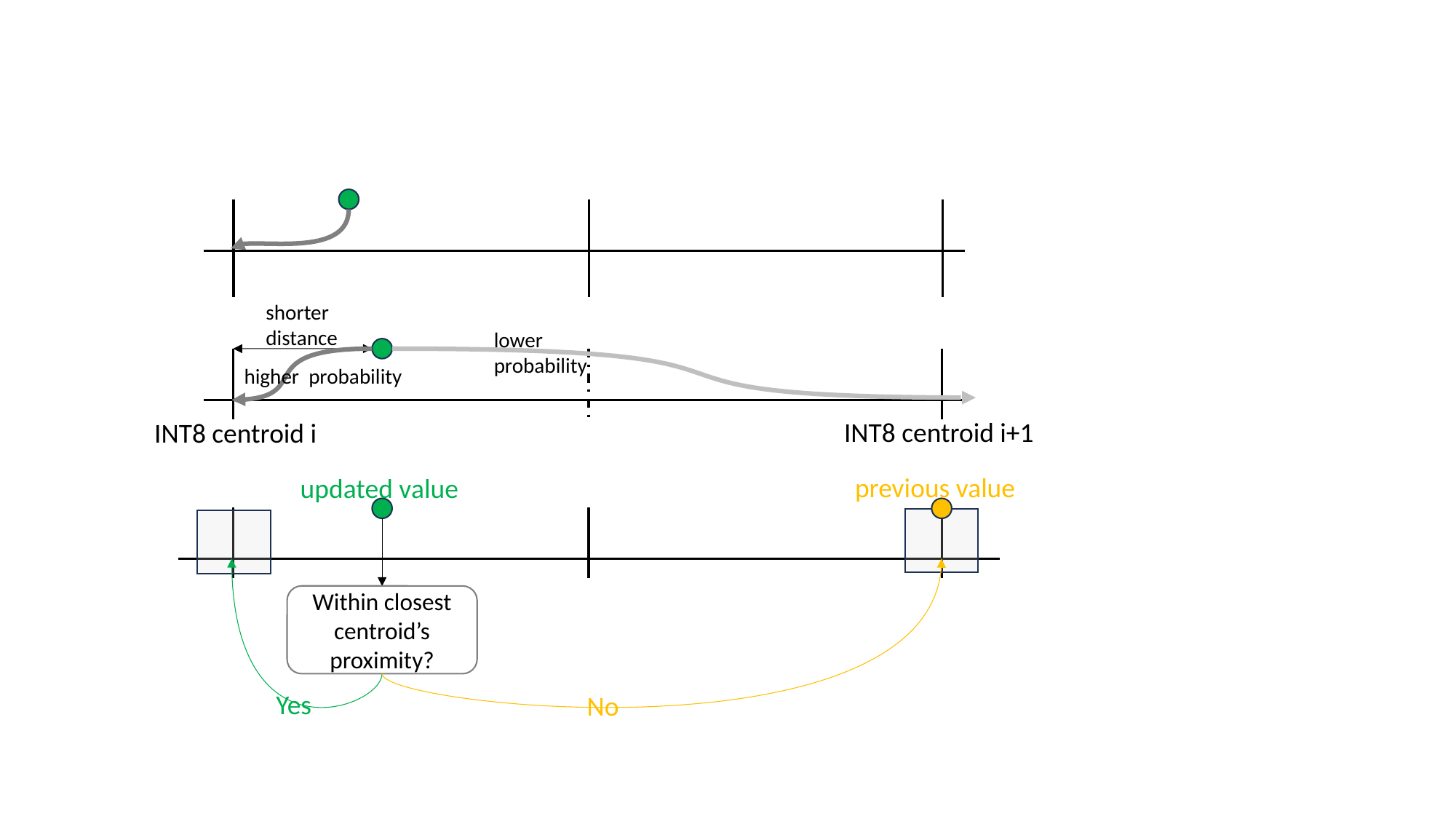

shorter
distance
lower
probability

higher  probability
INT8 centroid i+1
INT8 centroid i
previous value
updated value

Within closest centroid’s proximity?
Yes
No